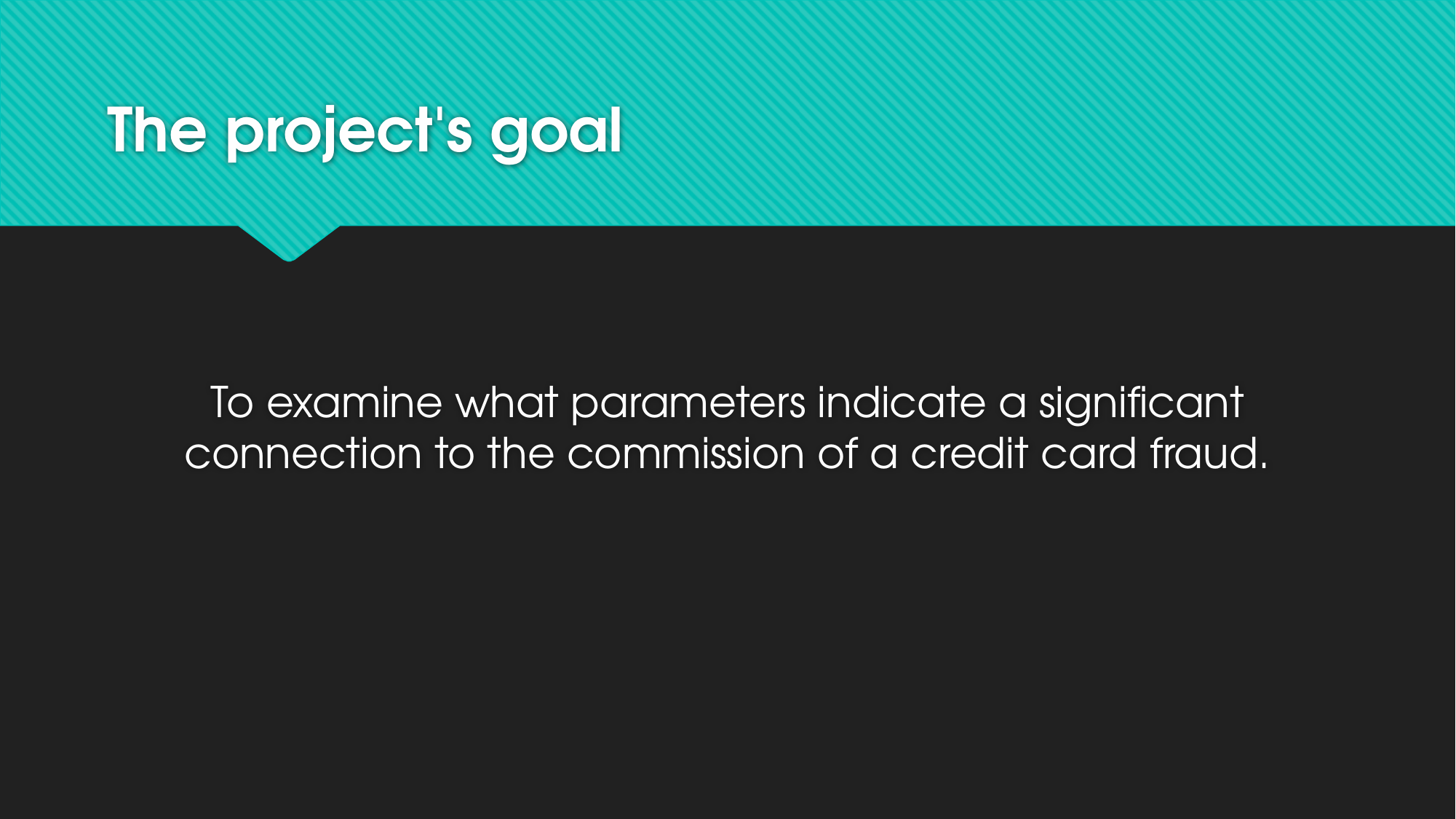

# The project's goal
To examine what parameters indicate a significant connection to the commission of a credit card fraud.